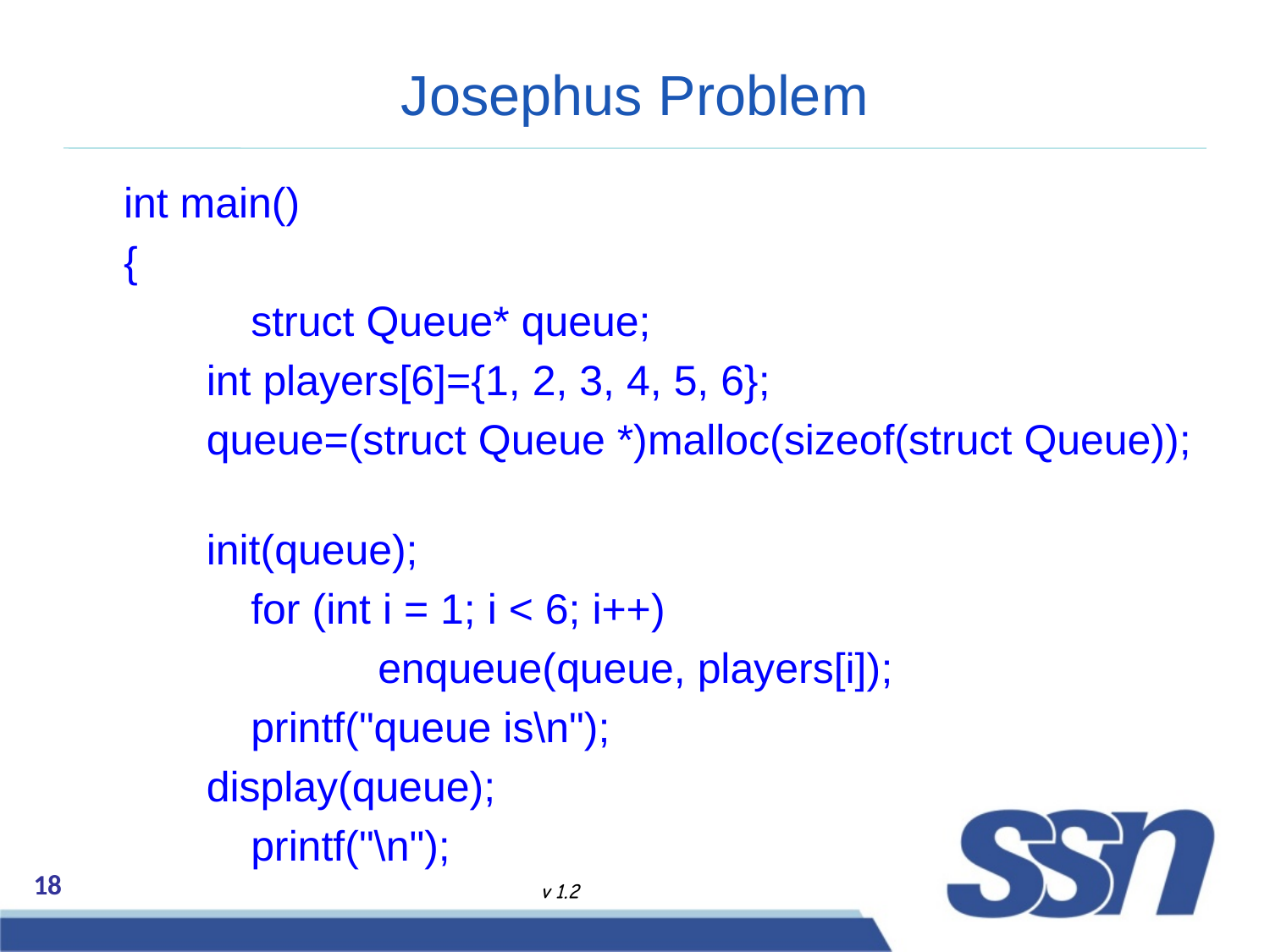

# Josephus Problem
    int main()
    {
		struct Queue* queue;
           int players[6]={1, 2, 3, 4, 5, 6};
           queue=(struct Queue *)malloc(sizeof(struct Queue));
           init(queue);
		for (int i = 1; i < 6; i++)
			enqueue(queue, players[i]);
		printf("queue is\n");
           display(queue);
		printf("\n");